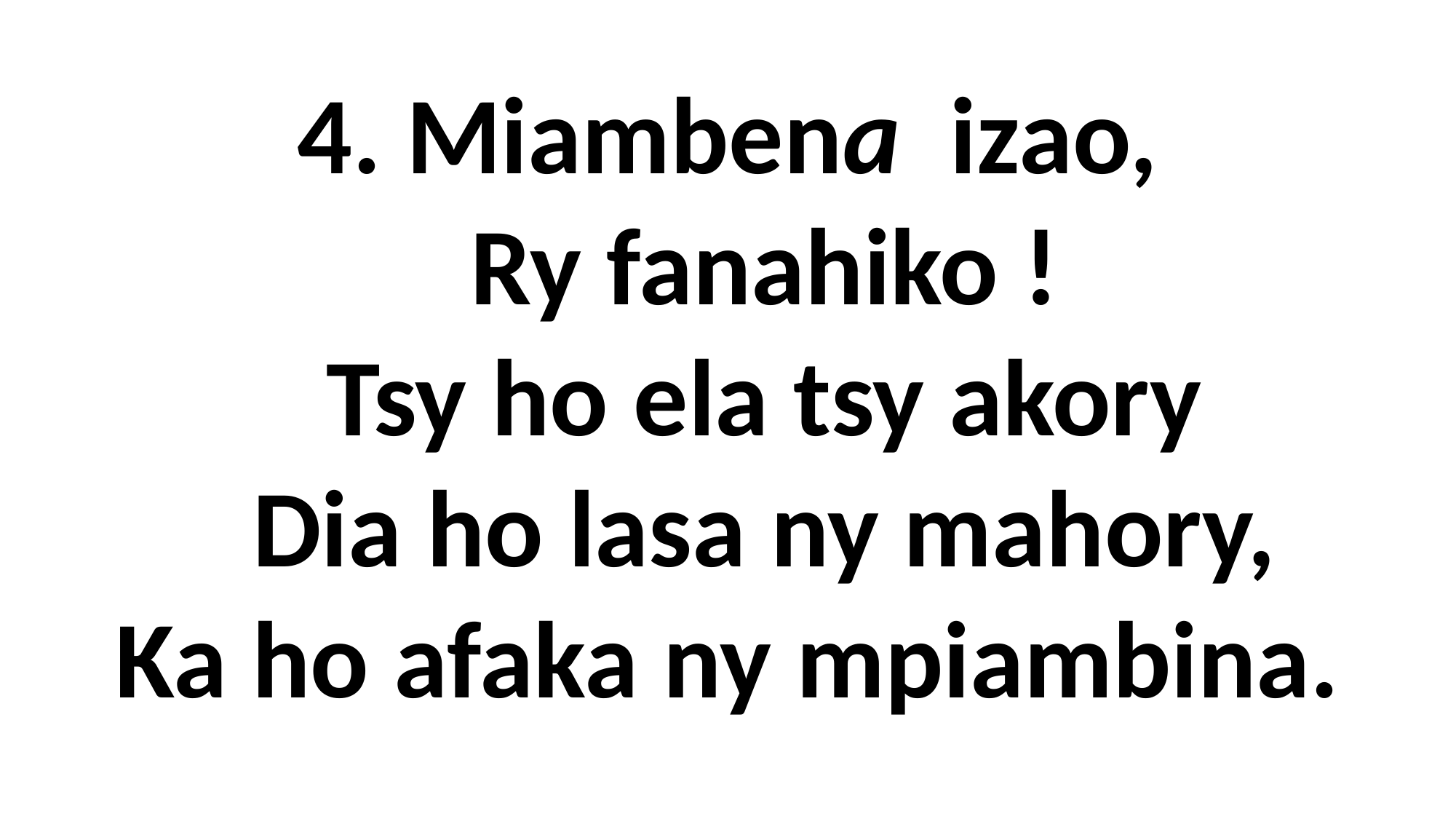

4. Miambena  izao,
   Ry fanahiko !
   Tsy ho ela tsy akory
   Dia ho lasa ny mahory,
Ka ho afaka ny mpiambina.